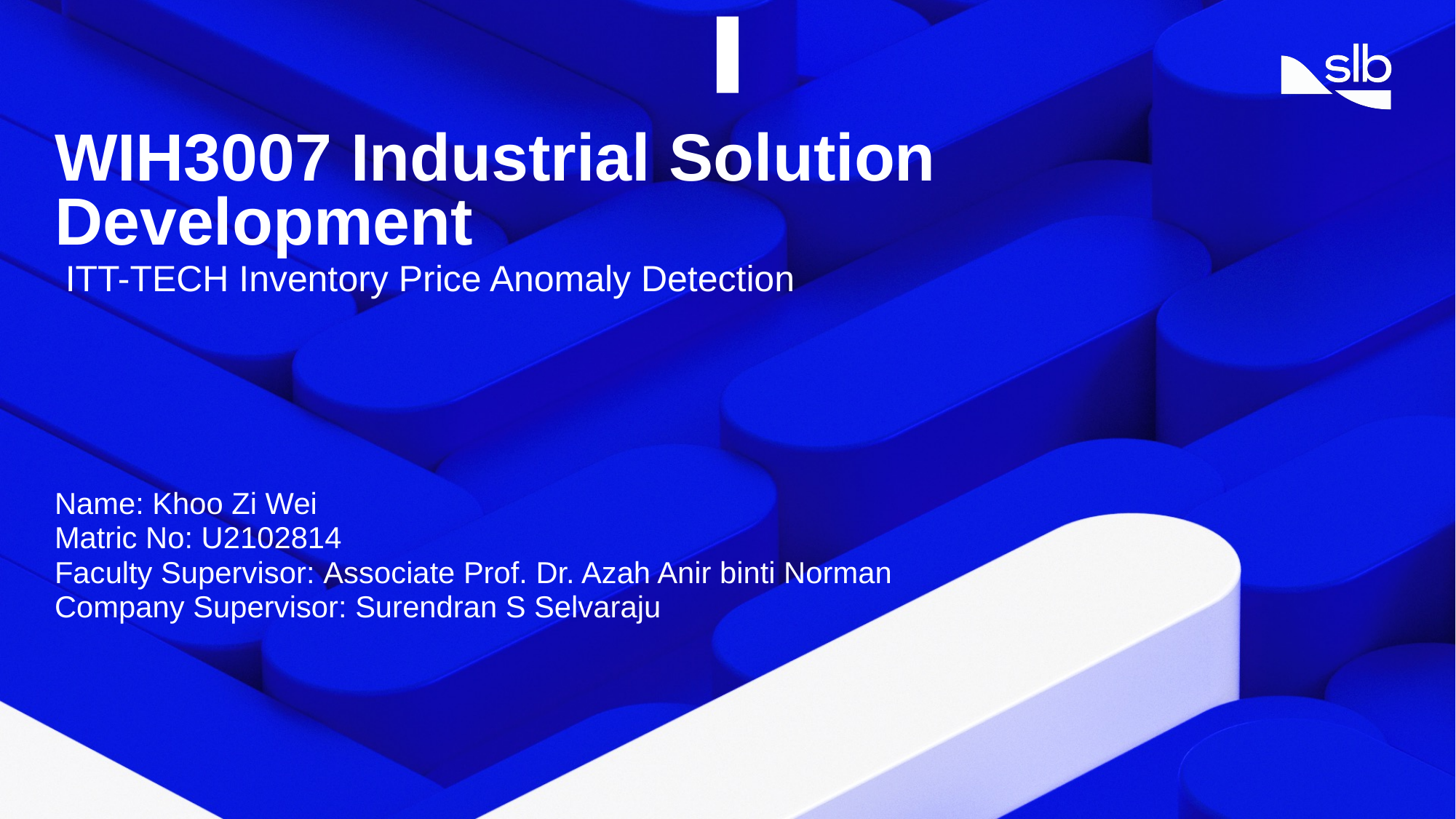

# WIH3007 Industrial Solution Development
ITT-TECH Inventory Price Anomaly Detection
Name: Khoo Zi Wei
Matric No: U2102814
Faculty Supervisor: Associate Prof. Dr. Azah Anir binti Norman
Company Supervisor: Surendran S Selvaraju